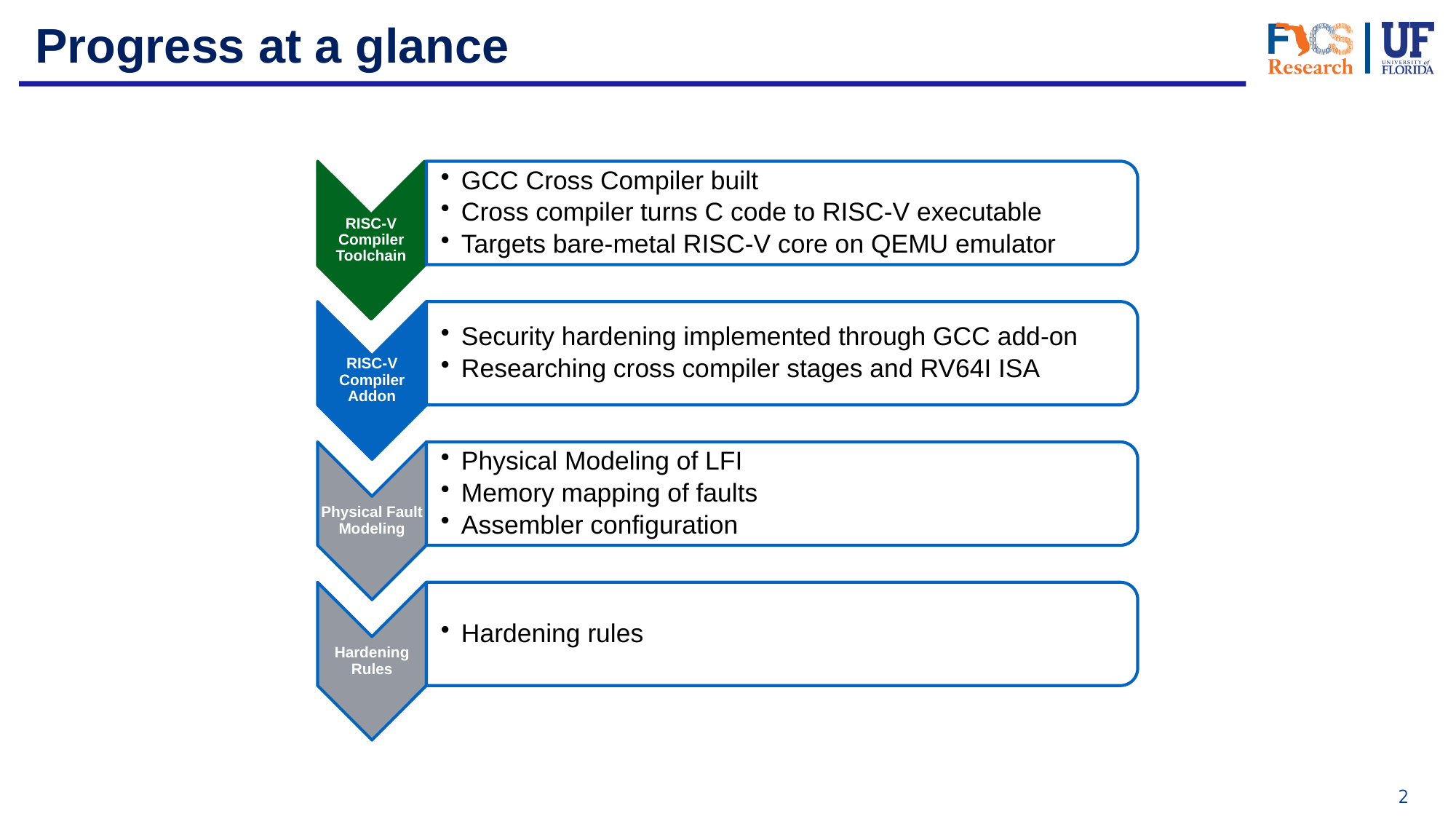

# Progress at a glance
RISC-V Compiler Toolchain
GCC Cross Compiler built
Cross compiler turns C code to RISC-V executable
Targets bare-metal RISC-V core on QEMU emulator
RISC-V Compiler Addon
Security hardening implemented through GCC add-on
Researching cross compiler stages and RV64I ISA
Physical Fault Modeling
Physical Modeling of LFI
Memory mapping of faults
Assembler configuration
Hardening Rules
Hardening rules
2